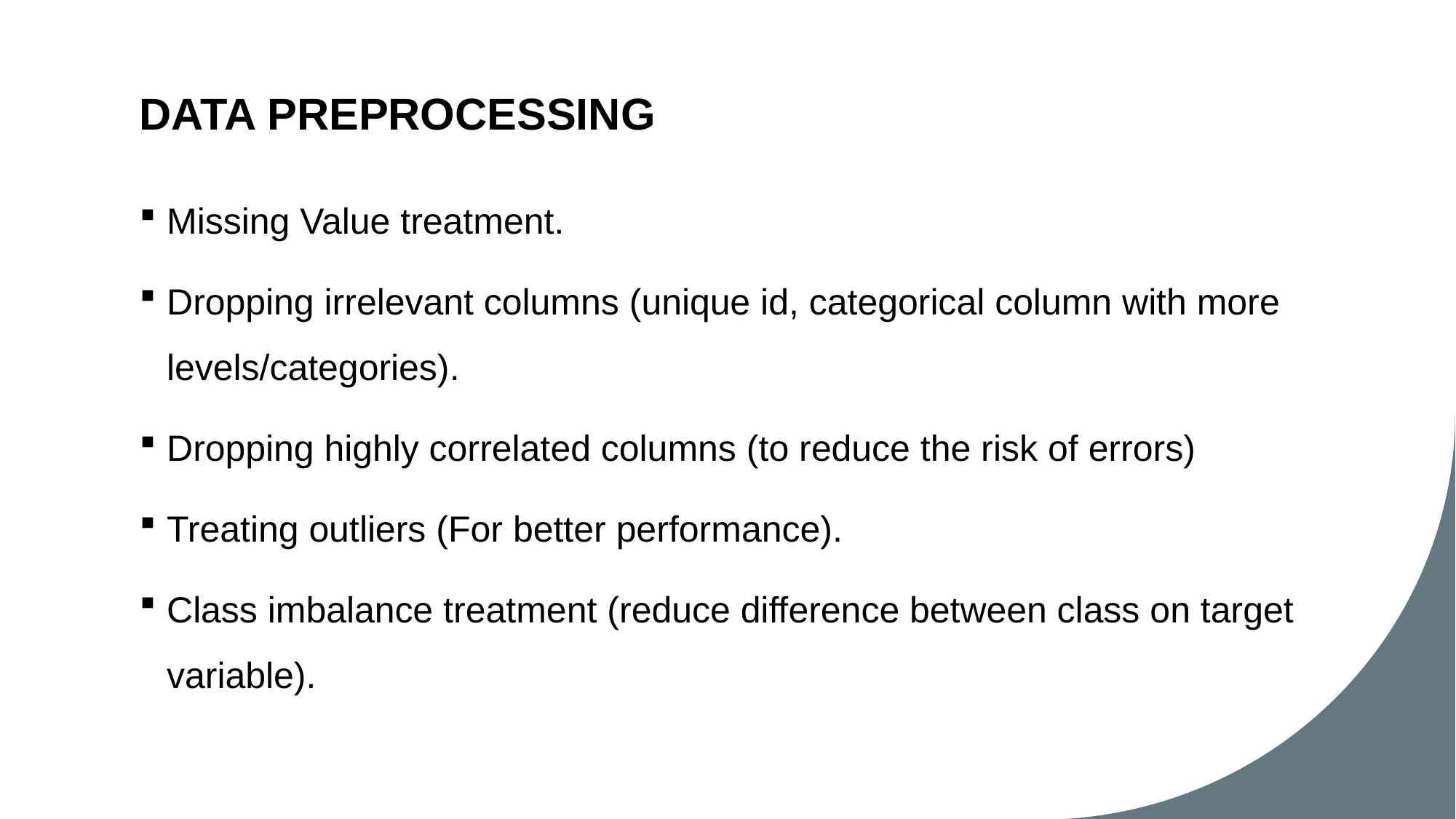

# DATA PREPROCESSING
Missing Value treatment.
Dropping irrelevant columns (unique id, categorical column with more levels/categories).
Dropping highly correlated columns (to reduce the risk of errors)
Treating outliers (For better performance).
Class imbalance treatment (reduce difference between class on target variable).